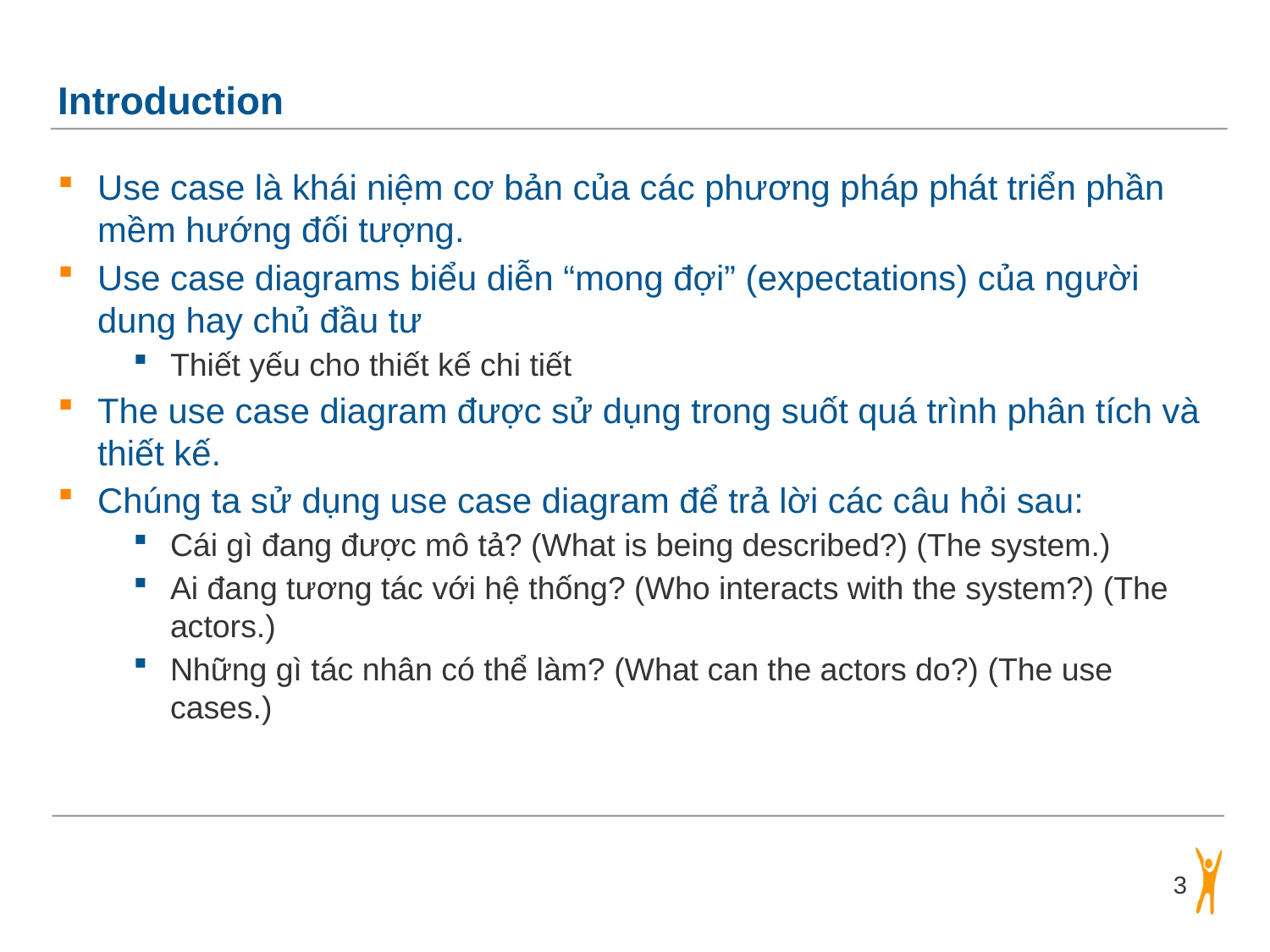

# Introduction
Use case là khái niệm cơ bản của các phương pháp phát triển phần mềm hướng đối tượng.
Use case diagrams biểu diễn “mong đợi” (expectations) của người dung hay chủ đầu tư
Thiết yếu cho thiết kế chi tiết
The use case diagram được sử dụng trong suốt quá trình phân tích và thiết kế.
Chúng ta sử dụng use case diagram để trả lời các câu hỏi sau:
Cái gì đang được mô tả? (What is being described?) (The system.)
Ai đang tương tác với hệ thống? (Who interacts with the system?) (The actors.)
Những gì tác nhân có thể làm? (What can the actors do?) (The use cases.)
3